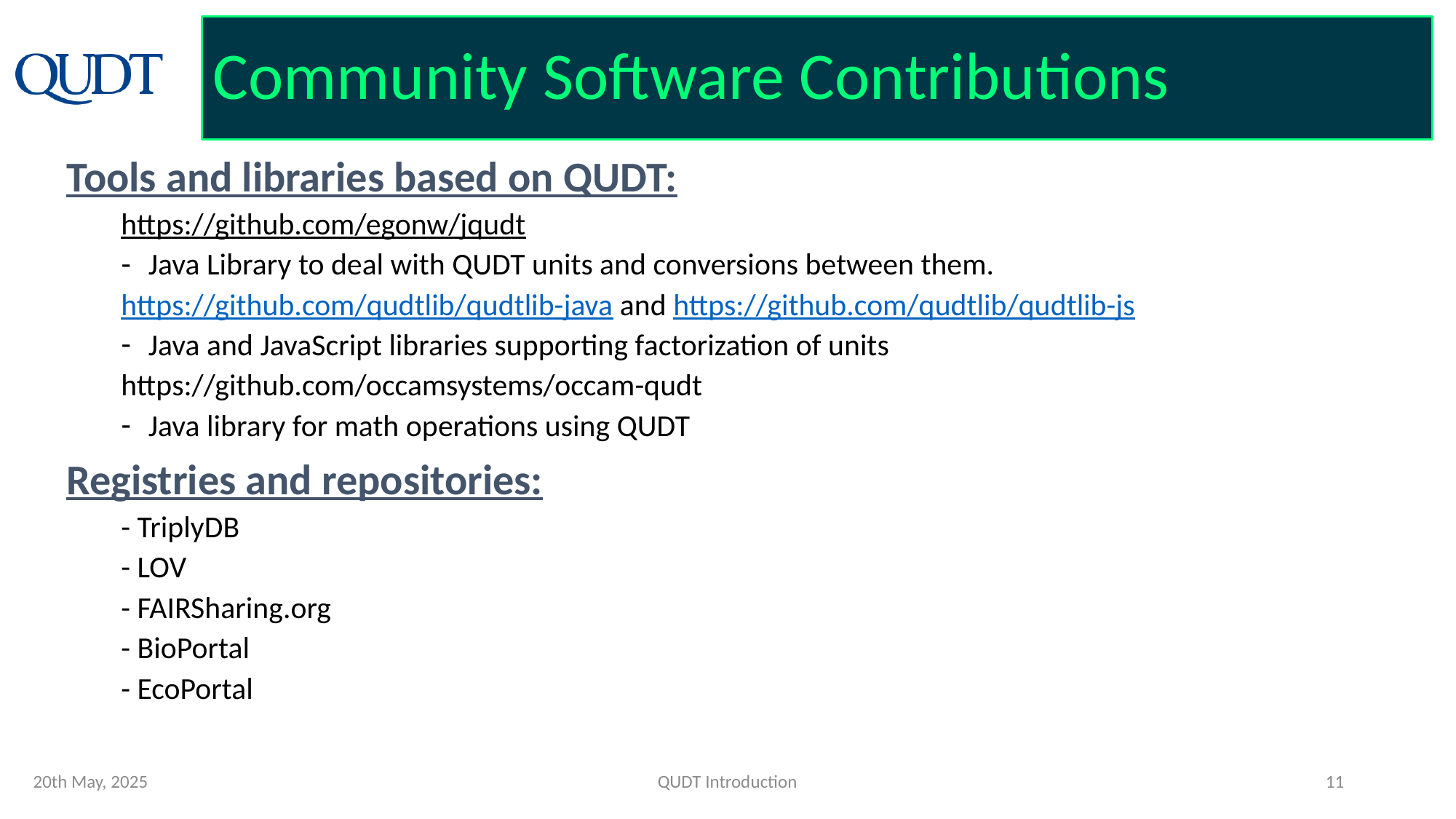

# Community Software Contributions

Tools and libraries based on QUDT:
https://github.com/egonw/jqudt
Java Library to deal with QUDT units and conversions between them.
https://github.com/qudtlib/qudtlib-java and https://github.com/qudtlib/qudtlib-js
Java and JavaScript libraries supporting factorization of units
https://github.com/occamsystems/occam-qudt
Java library for math operations using QUDT
Registries and repositories:
- TriplyDB
- LOV
- FAIRSharing.org
- BioPortal
- EcoPortal
20th May, 2025
QUDT Introduction
11